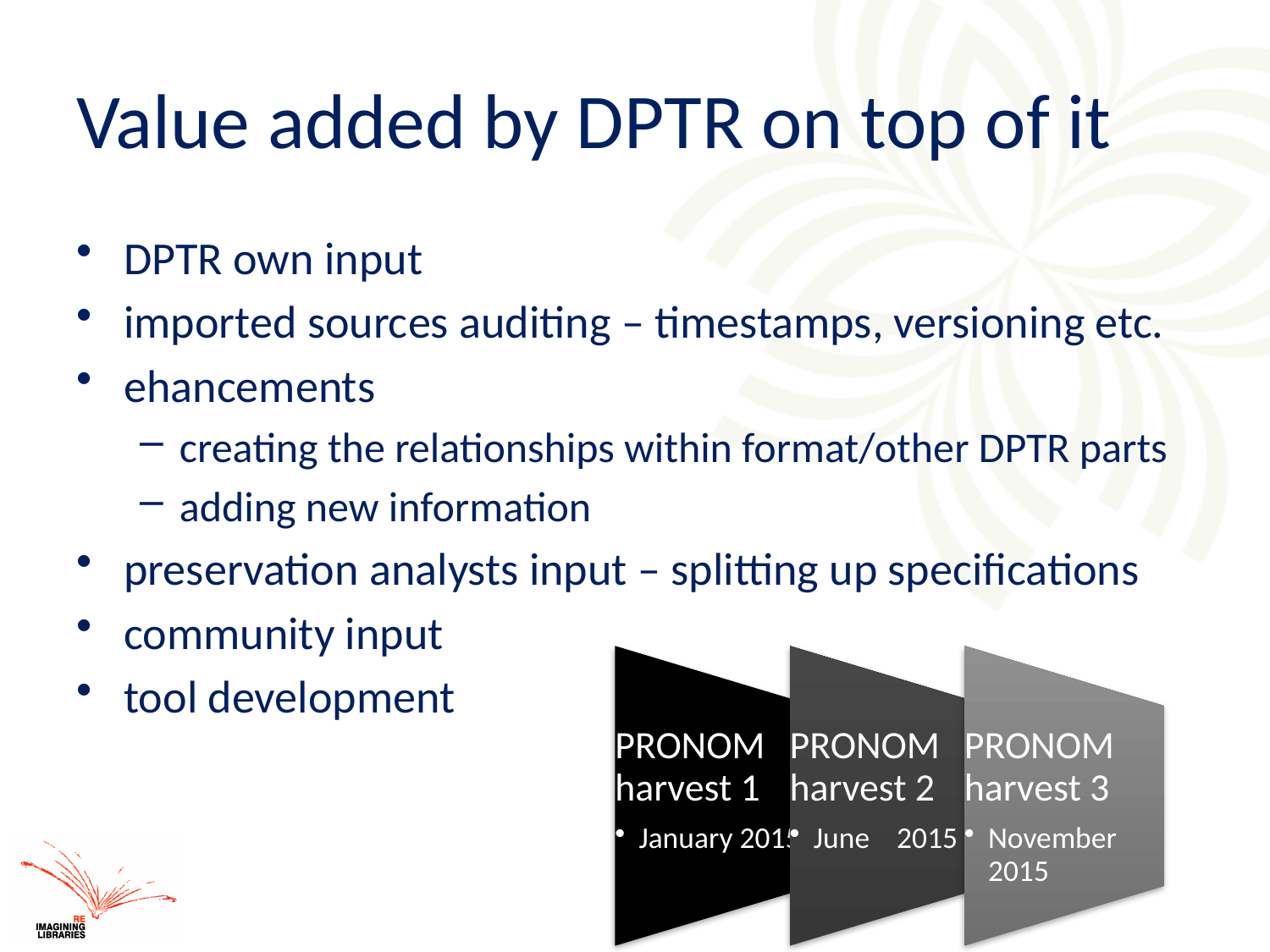

# Value added by DPTR on top of it
DPTR own input
imported sources auditing – timestamps, versioning etc.
ehancements
creating the relationships within format/other DPTR parts
adding new information
preservation analysts input – splitting up specifications
community input
tool development
PRONOM harvest 1
January 2015
PRONOM harvest 2
June    2015
PRONOM harvest 3
November 2015